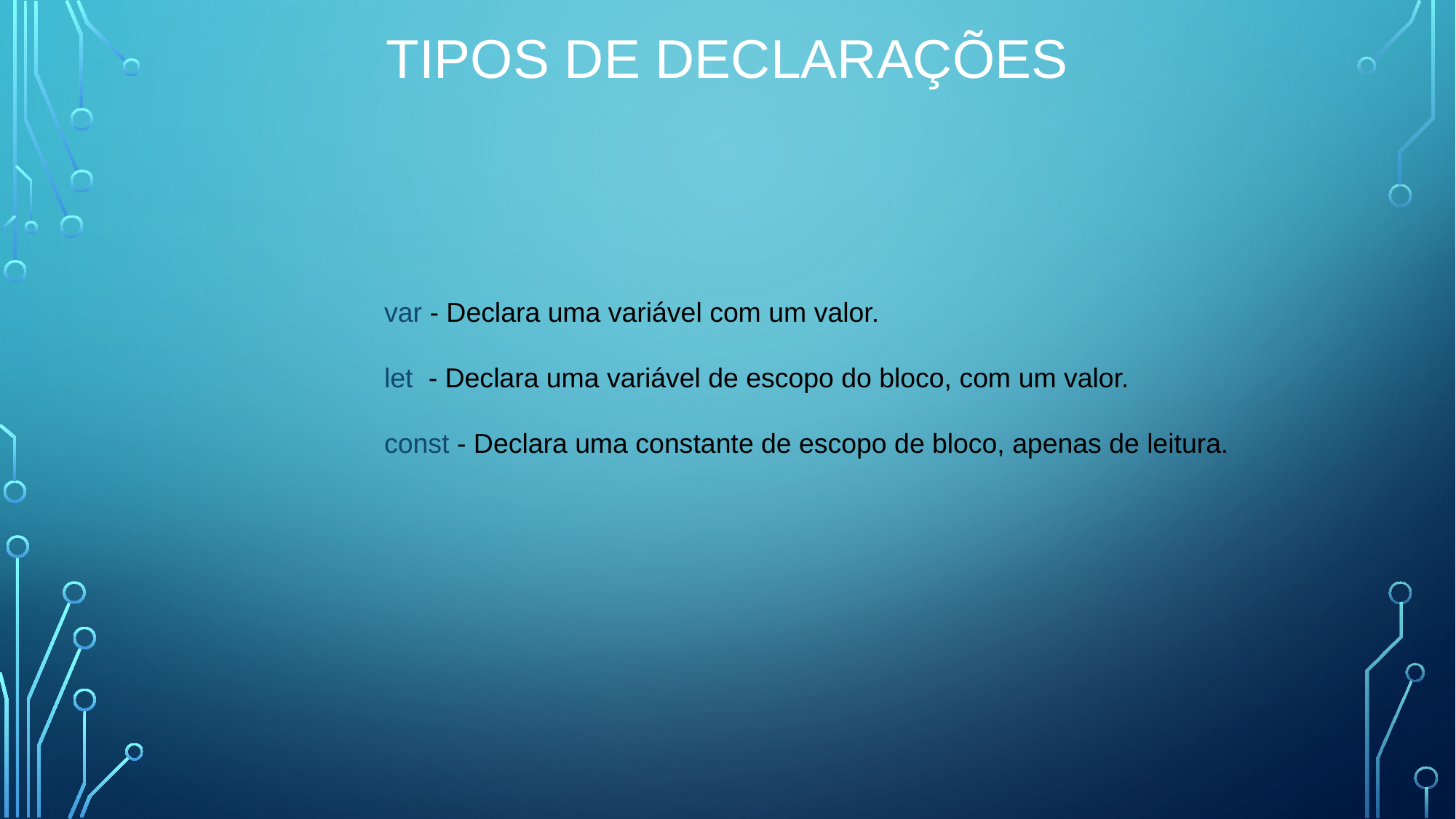

# TIPOS DE Declarações
var - Declara uma variável com um valor.

let  - Declara uma variável de escopo do bloco, com um valor.

const - Declara uma constante de escopo de bloco, apenas de leitura.